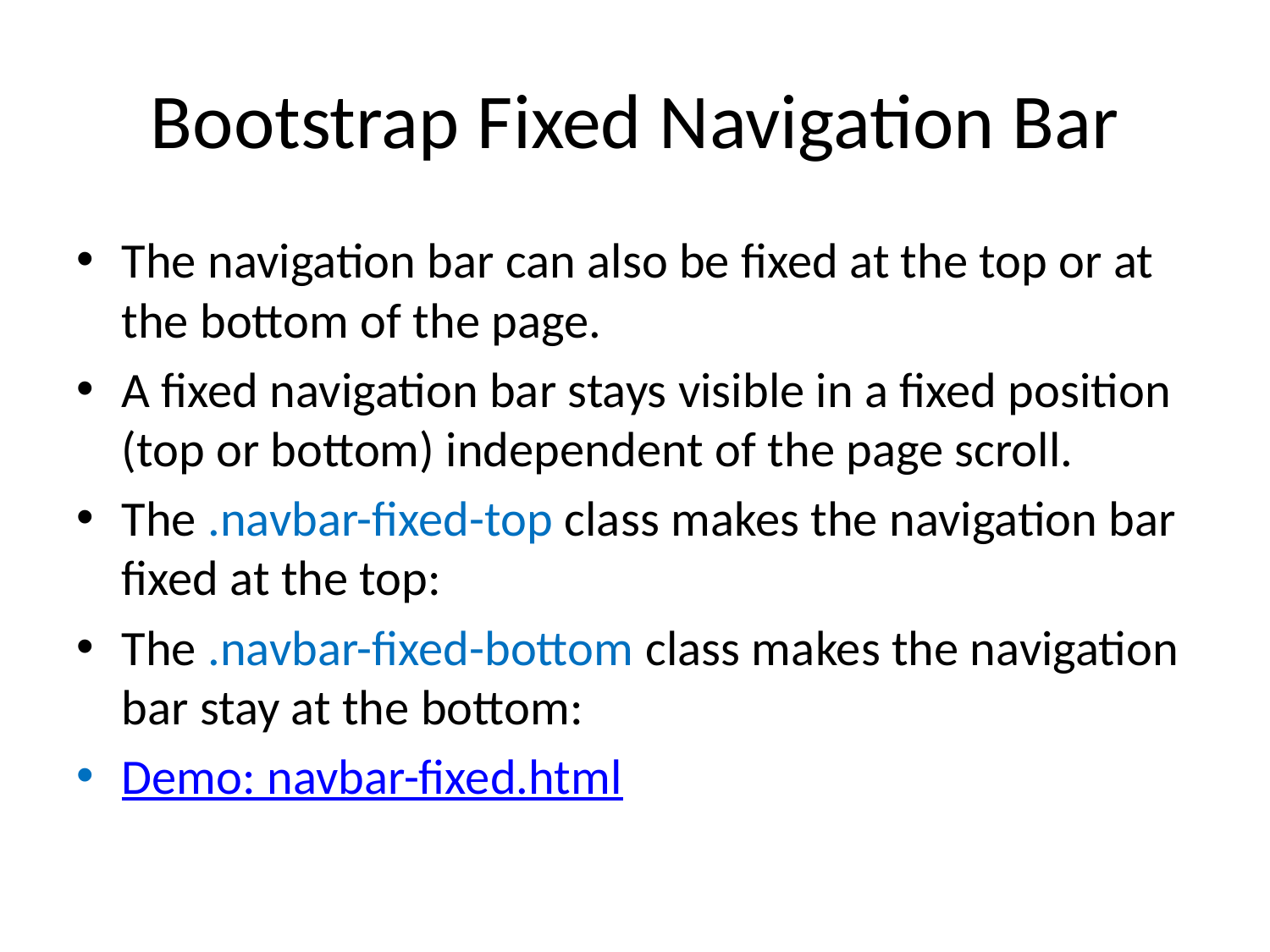

# Bootstrap Fixed Navigation Bar
The navigation bar can also be fixed at the top or at the bottom of the page.
A fixed navigation bar stays visible in a fixed position (top or bottom) independent of the page scroll.
The .navbar-fixed-top class makes the navigation bar fixed at the top:
The .navbar-fixed-bottom class makes the navigation bar stay at the bottom:
Demo: navbar-fixed.html